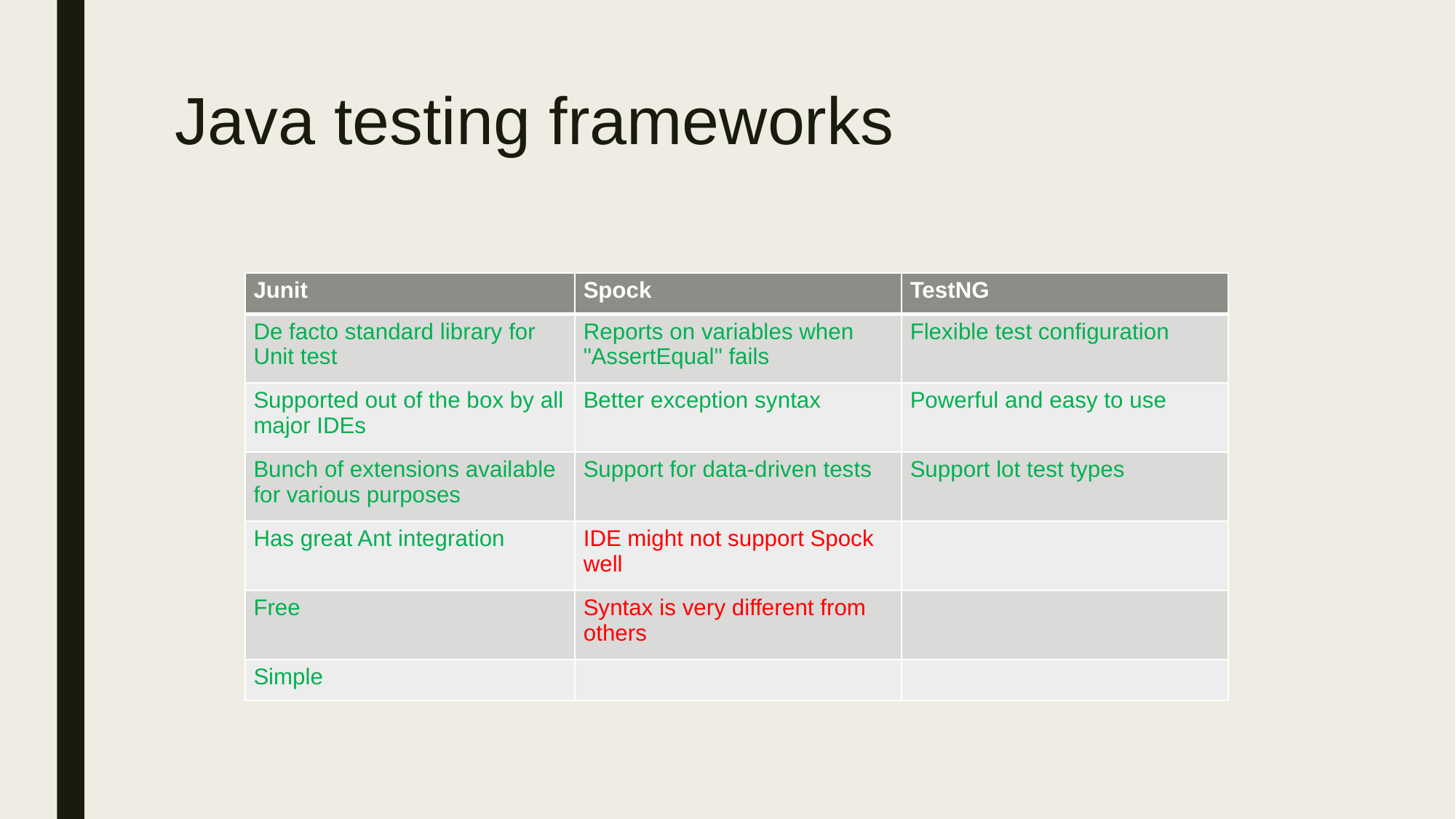

# Java testing frameworks
| Junit | Spock | TestNG |
| --- | --- | --- |
| De facto standard library for Unit test | Reports on variables when "AssertEqual" fails | Flexible test configuration |
| Supported out of the box by all major IDEs | Better exception syntax | Powerful and easy to use |
| Bunch of extensions available for various purposes | Support for data-driven tests | Support lot test types |
| Has great Ant integration | IDE might not support Spock well |  |
| Free | Syntax is very different from others |  |
| Simple |  |  |